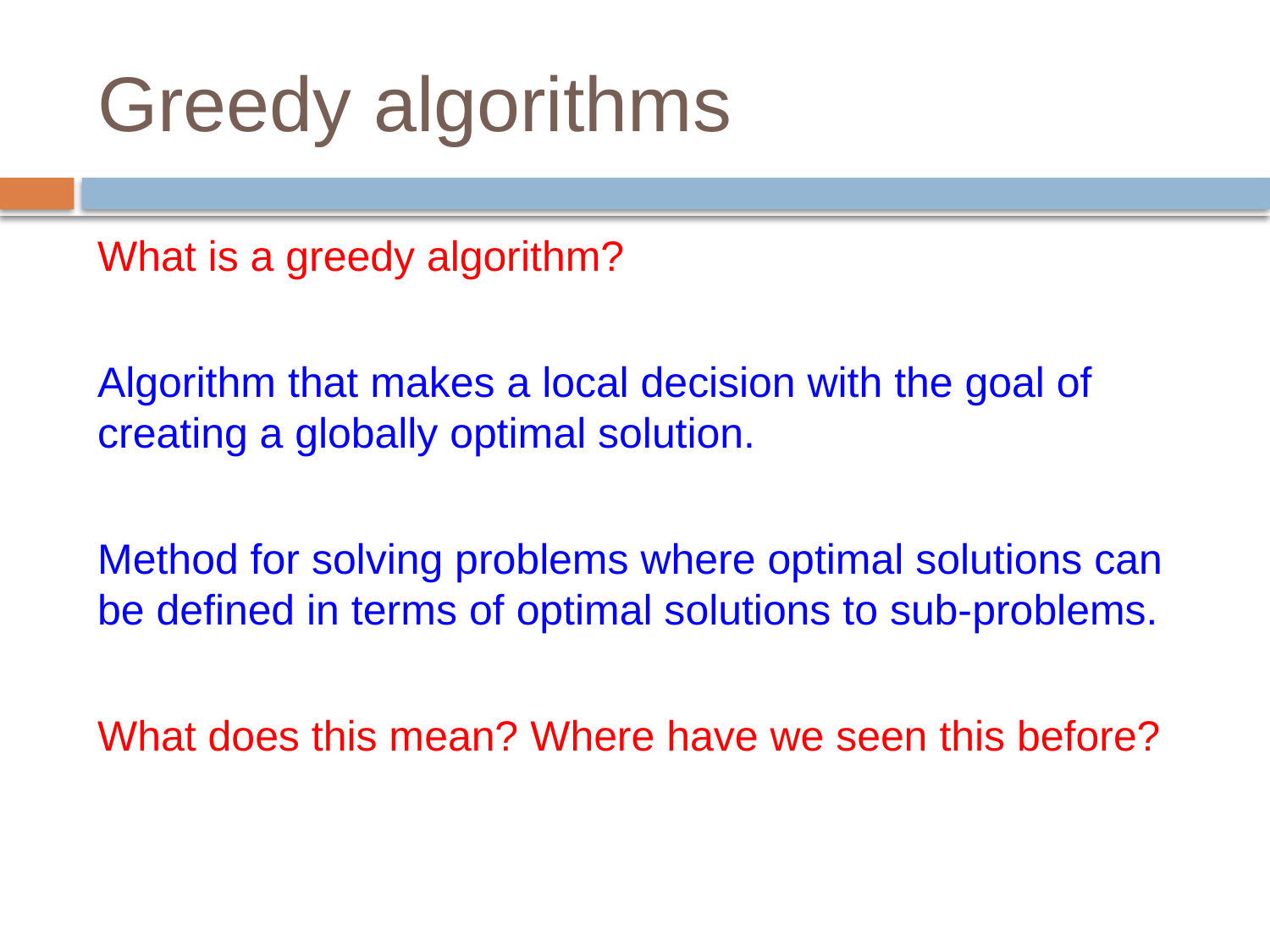

# Greedy algorithms
What is a greedy algorithm?

Algorithm that makes a local decision with the goal of creating a globally optimal solution.

Method for solving problems where optimal solutions can be defined in terms of optimal solutions to sub-problems.

What does this mean? Where have we seen this before?